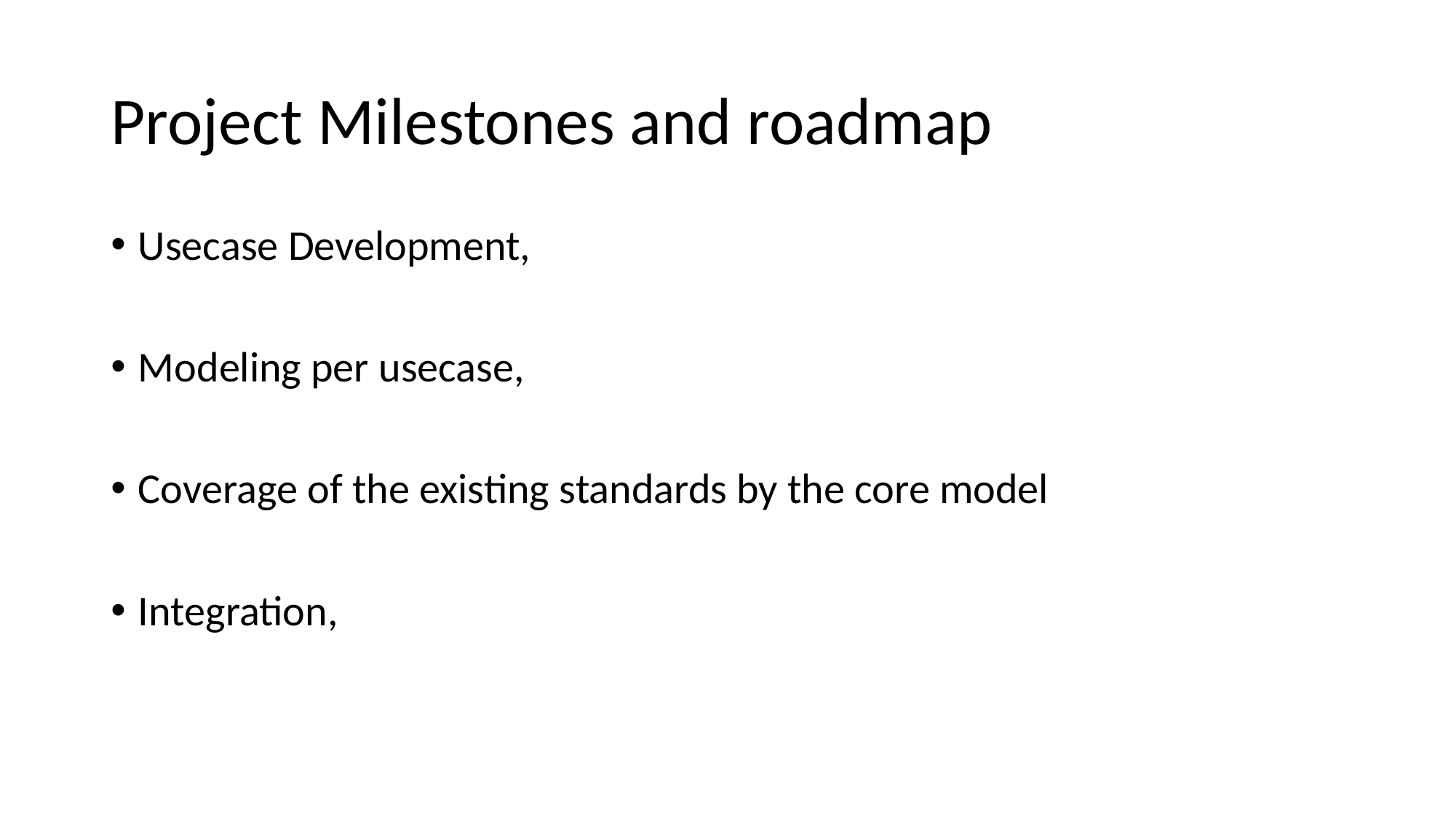

# Project Milestones and roadmap
Usecase Development,

Modeling per usecase,

Coverage of the existing standards by the core model

Integration,